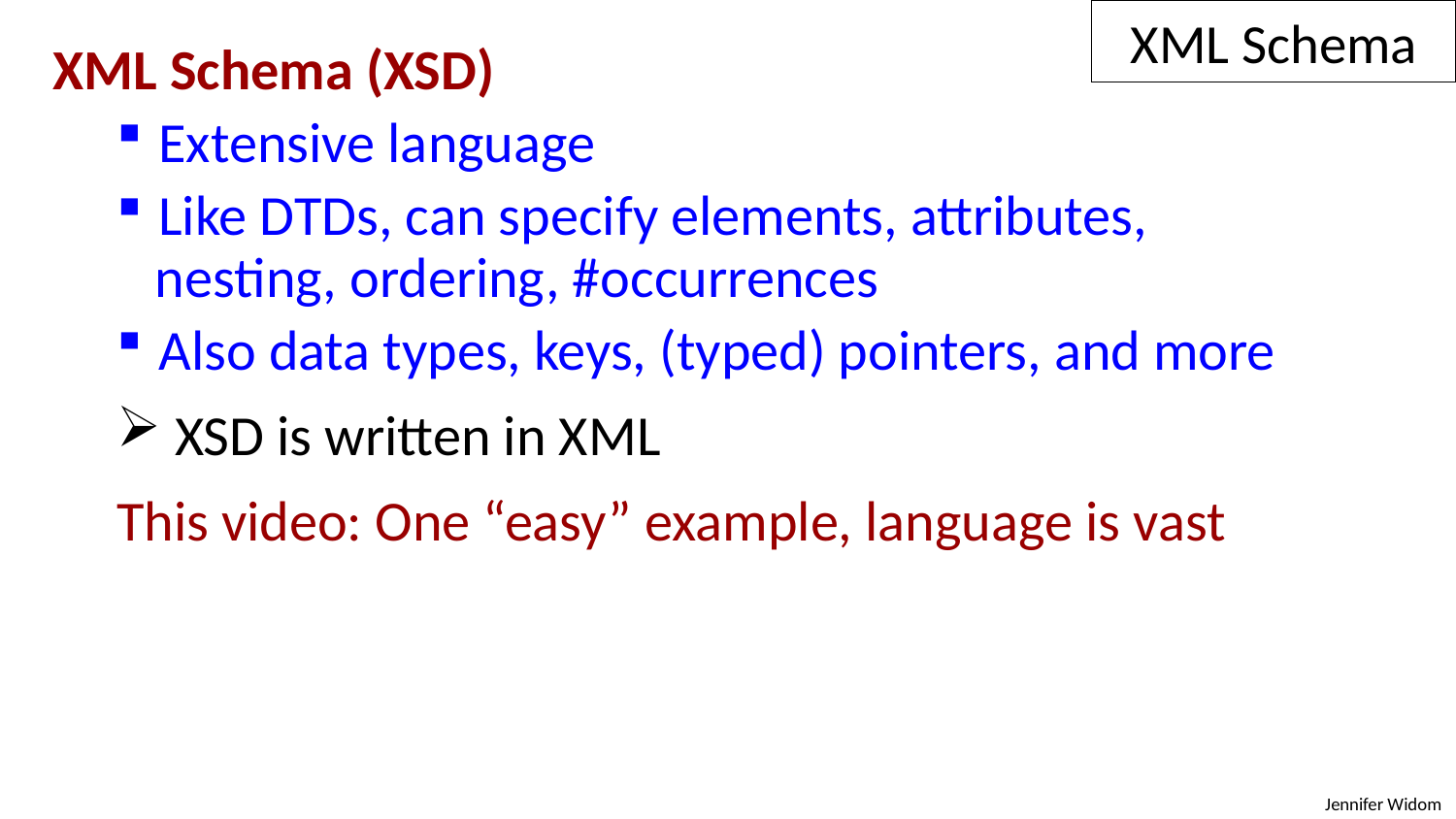

XML Schema
XML Schema (XSD)
 Extensive language
 Like DTDs, can specify elements, attributes,
   nesting, ordering, #occurrences
 Also data types, keys, (typed) pointers, and more
 XSD is written in XML
This video: One “easy” example, language is vast